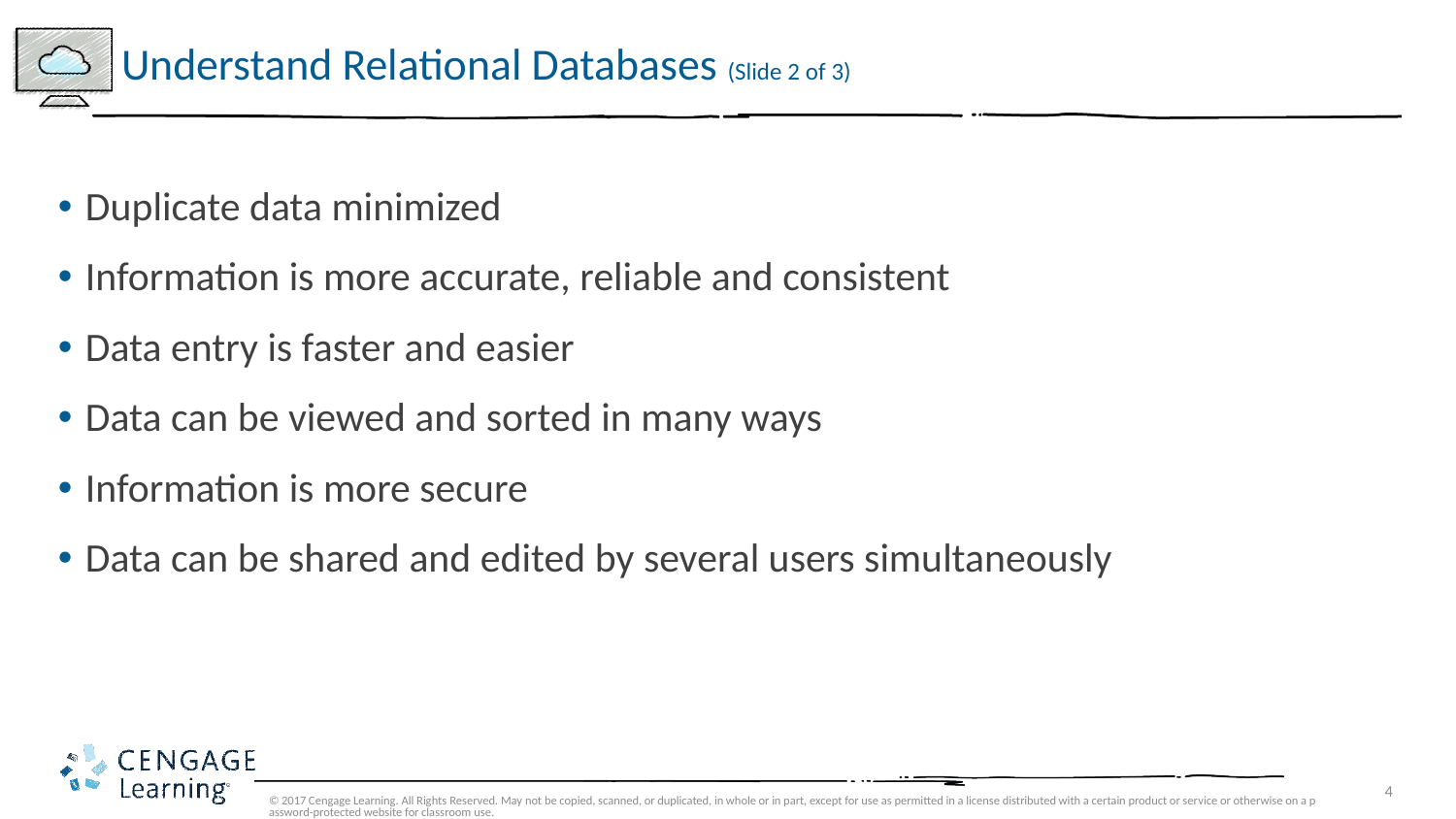

# Understand Relational Databases (Slide 2 of 3)
Duplicate data minimized
Information is more accurate, reliable and consistent
Data entry is faster and easier
Data can be viewed and sorted in many ways
Information is more secure
Data can be shared and edited by several users simultaneously

© 2017 Cengage Learning. All Rights Reserved. May not be copied, scanned, or duplicated, in whole or in part, except for use as permitted in a license distributed with a certain product or service or otherwise on a password-protected website for classroom use.